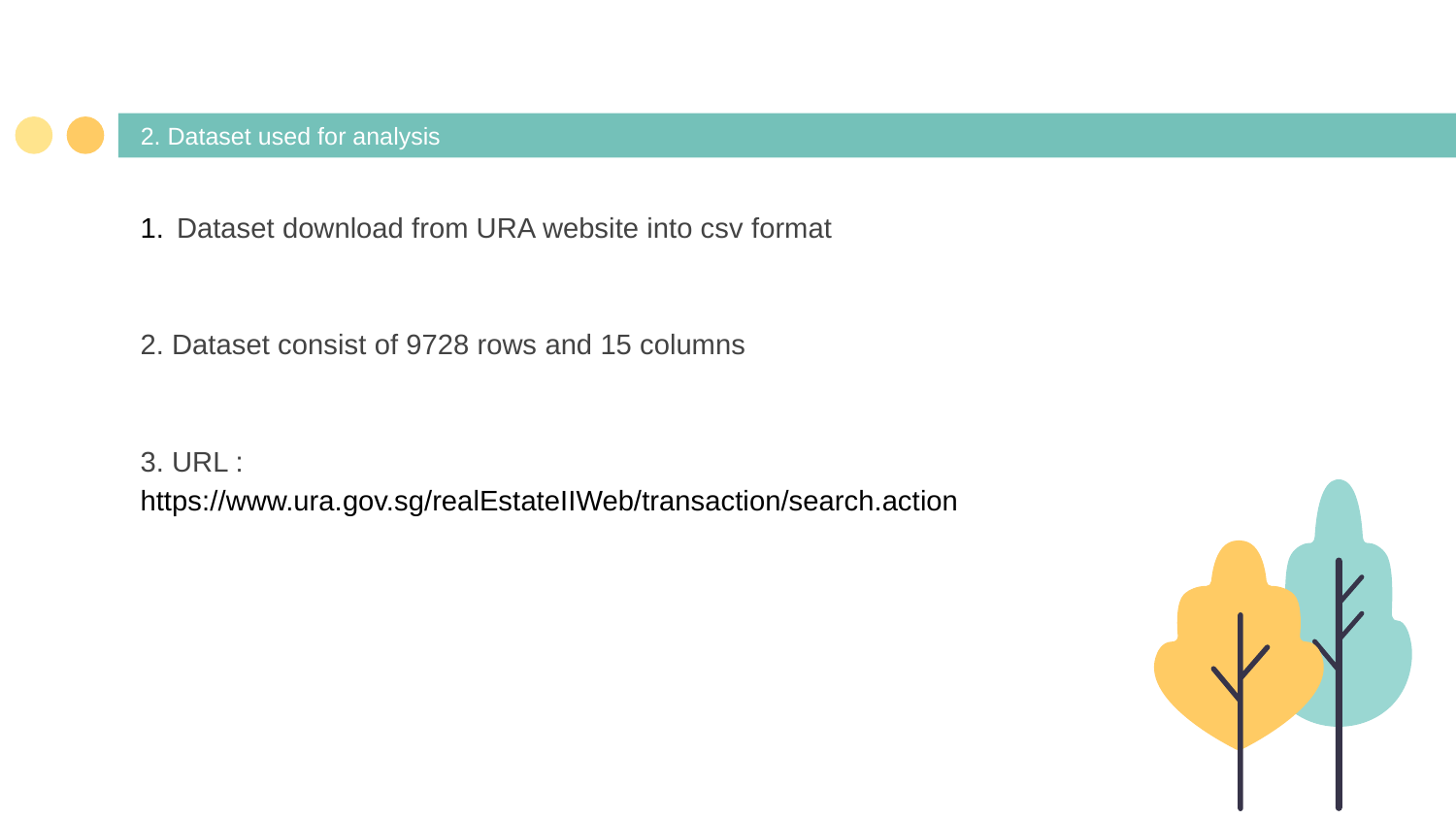

# 2. Dataset used for analysis
Dataset download from URA website into csv format

2. Dataset consist of 9728 rows and 15 columns

3. URL : https://www.ura.gov.sg/realEstateIIWeb/transaction/search.action